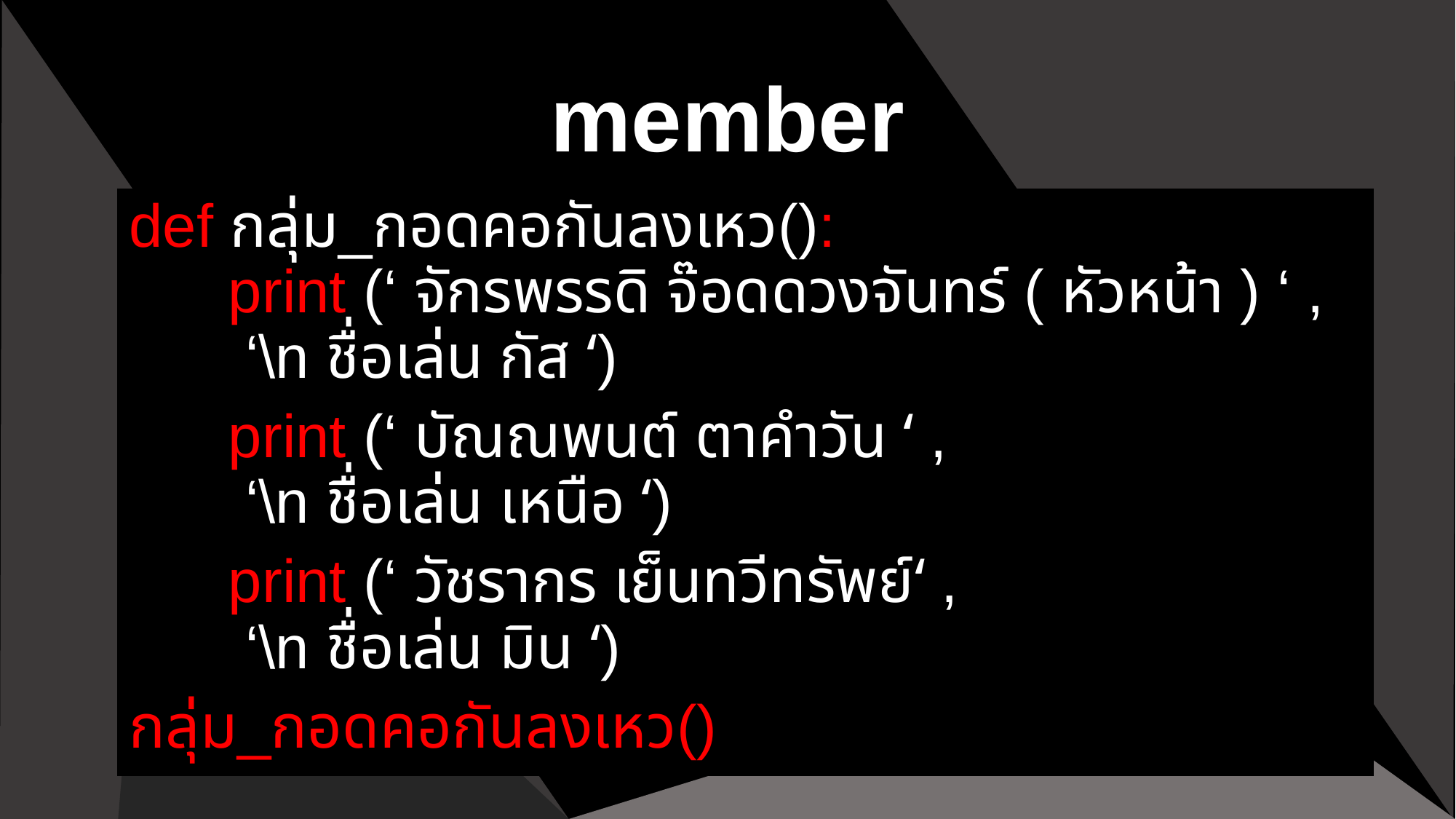

# member
def กลุ่ม_กอดคอกันลงเหว():
	print (‘ จักรพรรดิ จ๊อดดวงจันทร์ ( หัวหน้า ) ‘ ,
		 ‘\n ชื่อเล่น กัส ‘)
	print (‘ บัณณพนต์ ตาคำวัน ‘ ,
		 ‘\n ชื่อเล่น เหนือ ‘)
	print (‘ วัชรากร เย็นทวีทรัพย์‘ ,
		 ‘\n ชื่อเล่น มิน ‘)
กลุ่ม_กอดคอกันลงเหว()